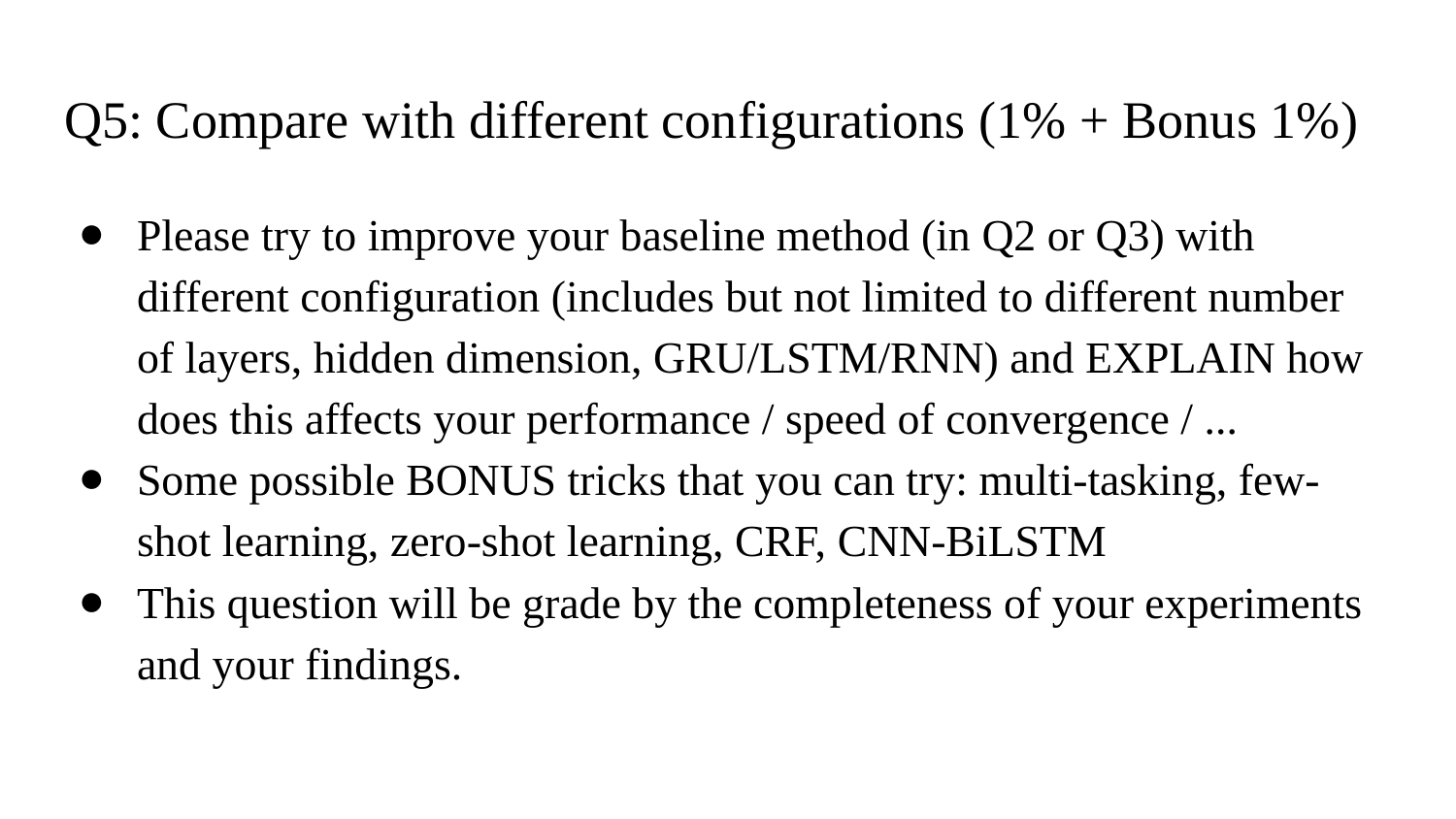

# Q5: Compare with different configurations (1% + Bonus 1%)
Please try to improve your baseline method (in Q2 or Q3) with different configuration (includes but not limited to different number of layers, hidden dimension, GRU/LSTM/RNN) and EXPLAIN how does this affects your performance / speed of convergence / ...
Some possible BONUS tricks that you can try: multi-tasking, few-shot learning, zero-shot learning, CRF, CNN-BiLSTM
This question will be grade by the completeness of your experiments and your findings.